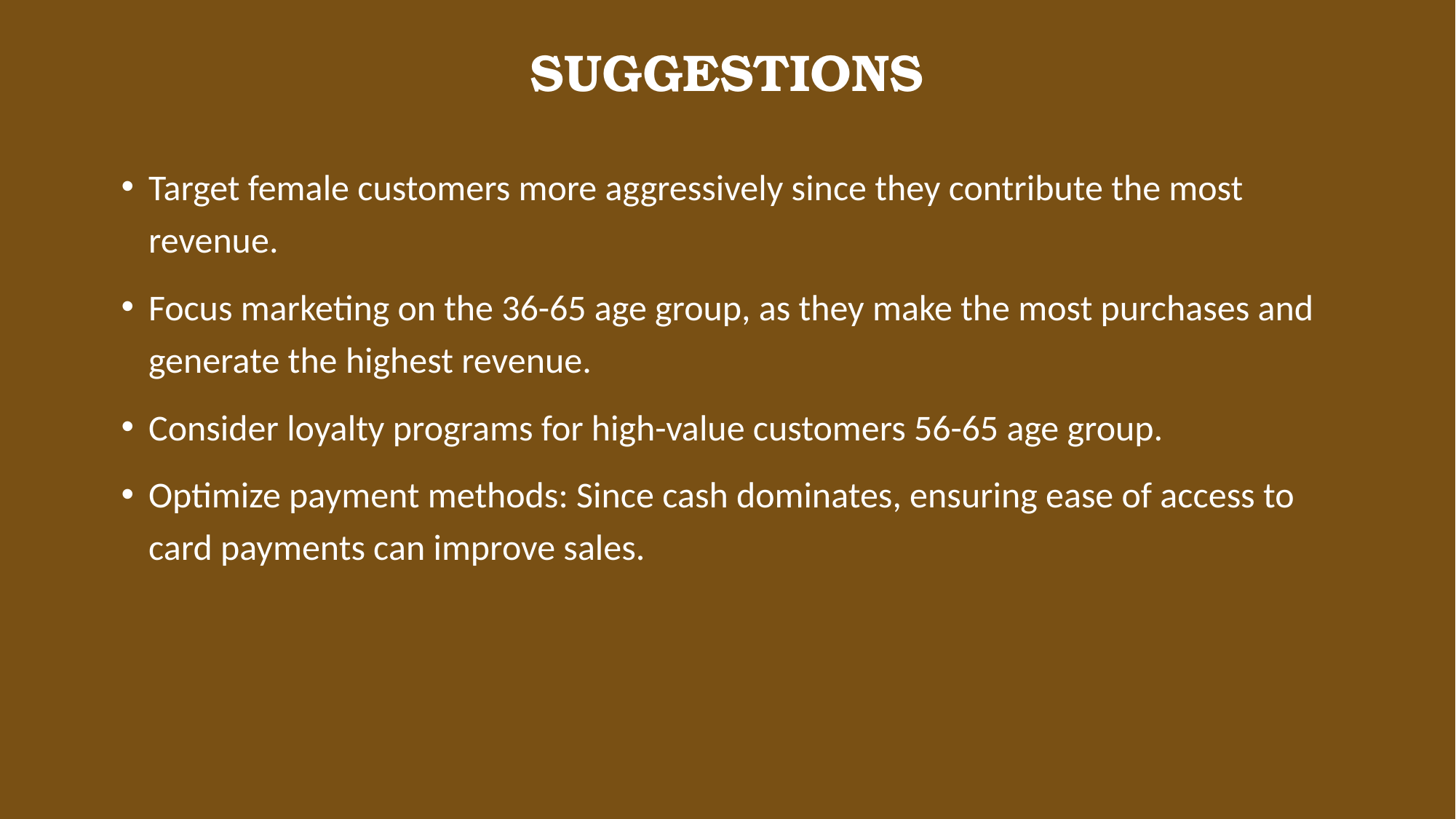

# SUGGESTIONS
Target female customers more aggressively since they contribute the most revenue.
Focus marketing on the 36-65 age group, as they make the most purchases and generate the highest revenue.
Consider loyalty programs for high-value customers 56-65 age group.
Optimize payment methods: Since cash dominates, ensuring ease of access to card payments can improve sales.